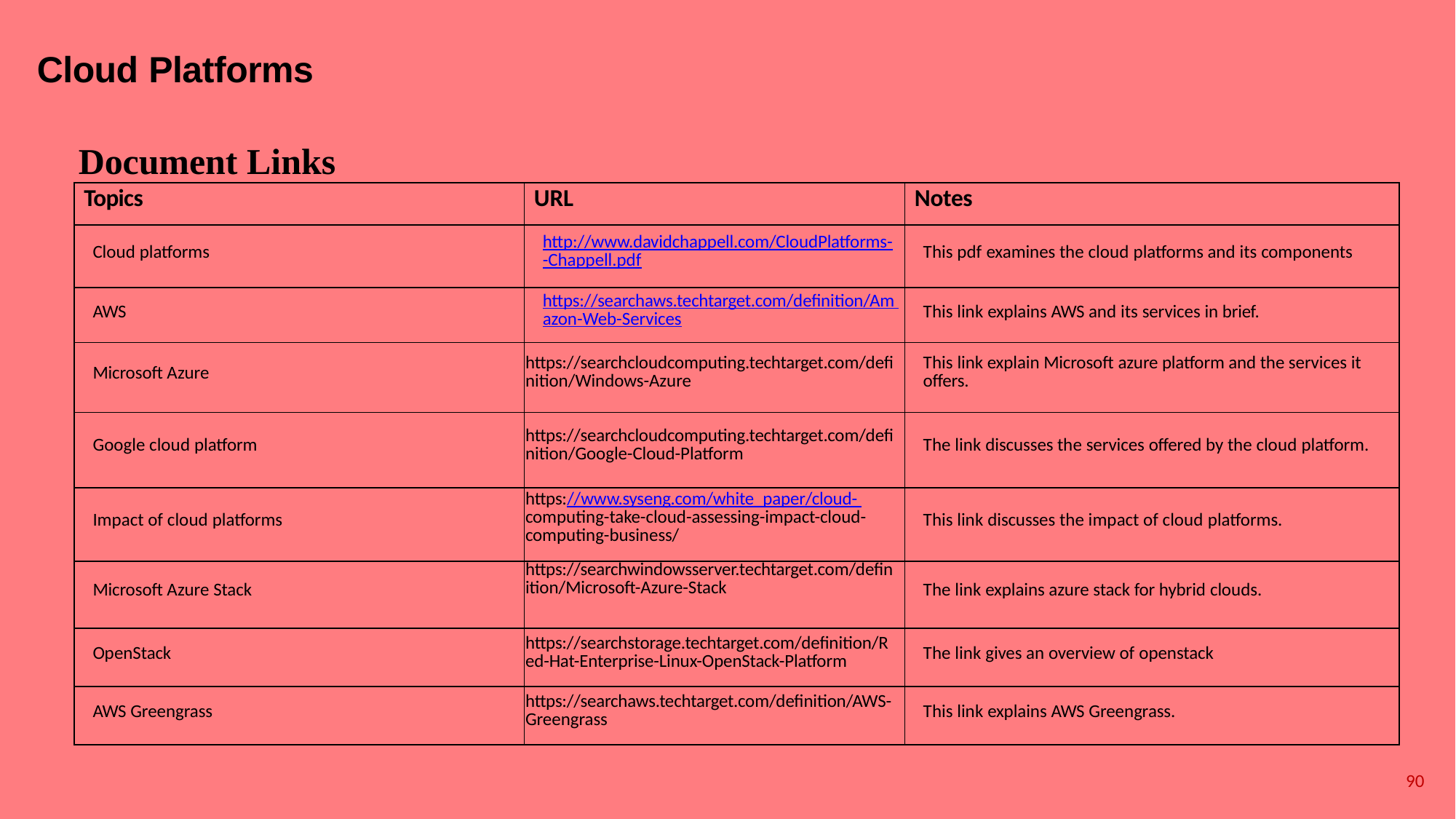

# Cloud Platforms
Document Links
| Topics | URL | Notes |
| --- | --- | --- |
| Cloud platforms | http://www.davidchappell.com/CloudPlatforms- -Chappell.pdf | This pdf examines the cloud platforms and its components |
| AWS | https://searchaws.techtarget.com/definition/Am azon-Web-Services | This link explains AWS and its services in brief. |
| Microsoft Azure | https://searchcloudcomputing.techtarget.com/defi nition/Windows-Azure | This link explain Microsoft azure platform and the services it offers. |
| Google cloud platform | https://searchcloudcomputing.techtarget.com/defi nition/Google-Cloud-Platform | The link discusses the services offered by the cloud platform. |
| Impact of cloud platforms | https://www.syseng.com/white\_paper/cloud- computing-take-cloud-assessing-impact-cloud- computing-business/ | This link discusses the impact of cloud platforms. |
| Microsoft Azure Stack | https://searchwindowsserver.techtarget.com/defin ition/Microsoft-Azure-Stack | The link explains azure stack for hybrid clouds. |
| OpenStack | https://searchstorage.techtarget.com/definition/R ed-Hat-Enterprise-Linux-OpenStack-Platform | The link gives an overview of openstack |
| AWS Greengrass | https://searchaws.techtarget.com/definition/AWS- Greengrass | This link explains AWS Greengrass. |
90